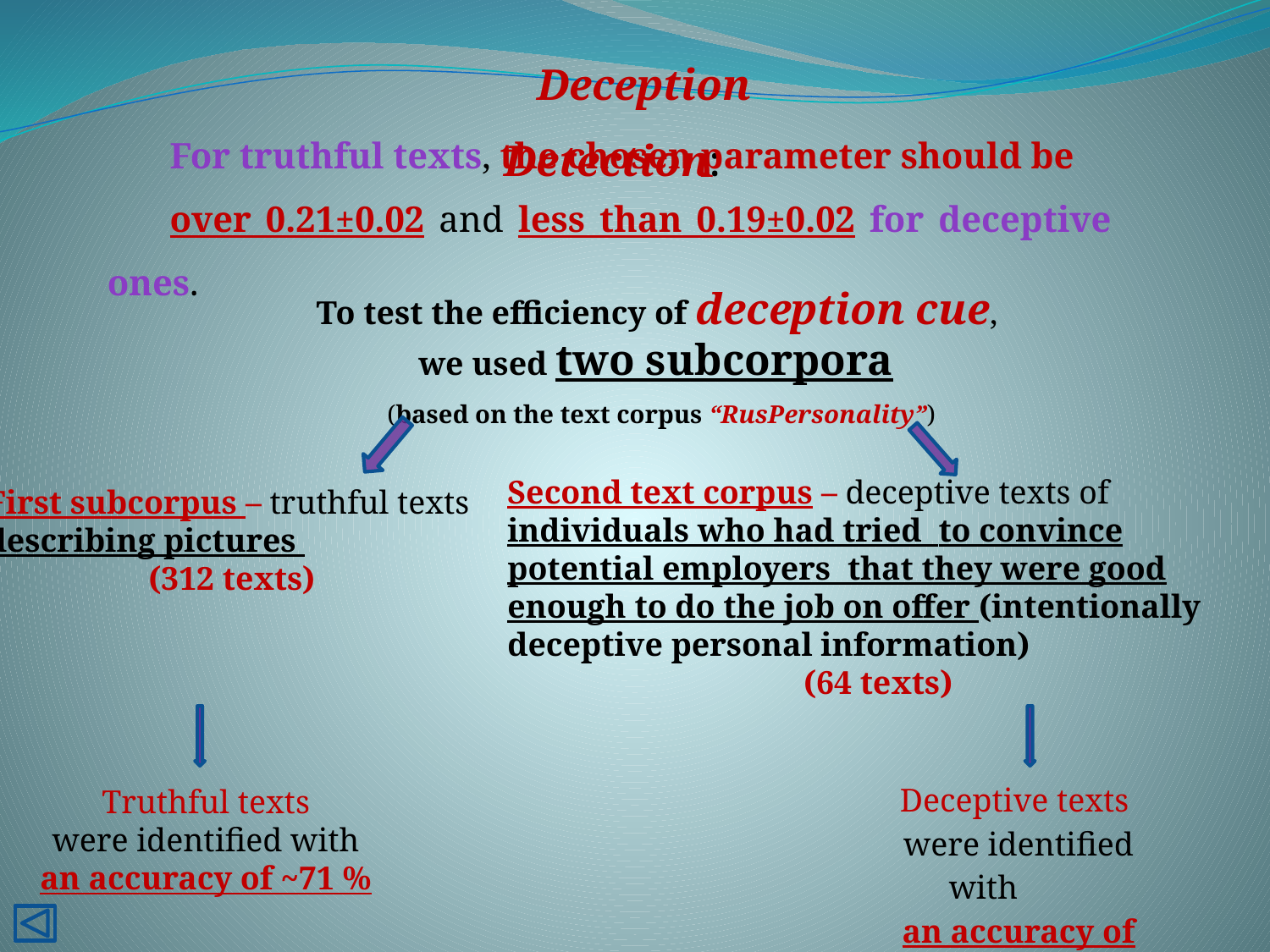

Deception Detection:

For truthful texts, the chosen parameter should be
over 0.21±0.02 and less than 0.19±0.02 for deceptive ones.

To test the efficiency of deception cue,
we used two subcorpora
(based on the text corpus “RusPersonality”)

Second text corpus – deceptive texts of individuals who had tried  to convince potential employers  that they were good enough to do the job on offer (intentionally deceptive personal information)
(64 texts)

First subcorpus – truthful texts
describing pictures
(312 texts)

Deceptive texts
were identified with
an accuracy of ~72 %

Truthful texts
were identified with
an accuracy of ~71 %